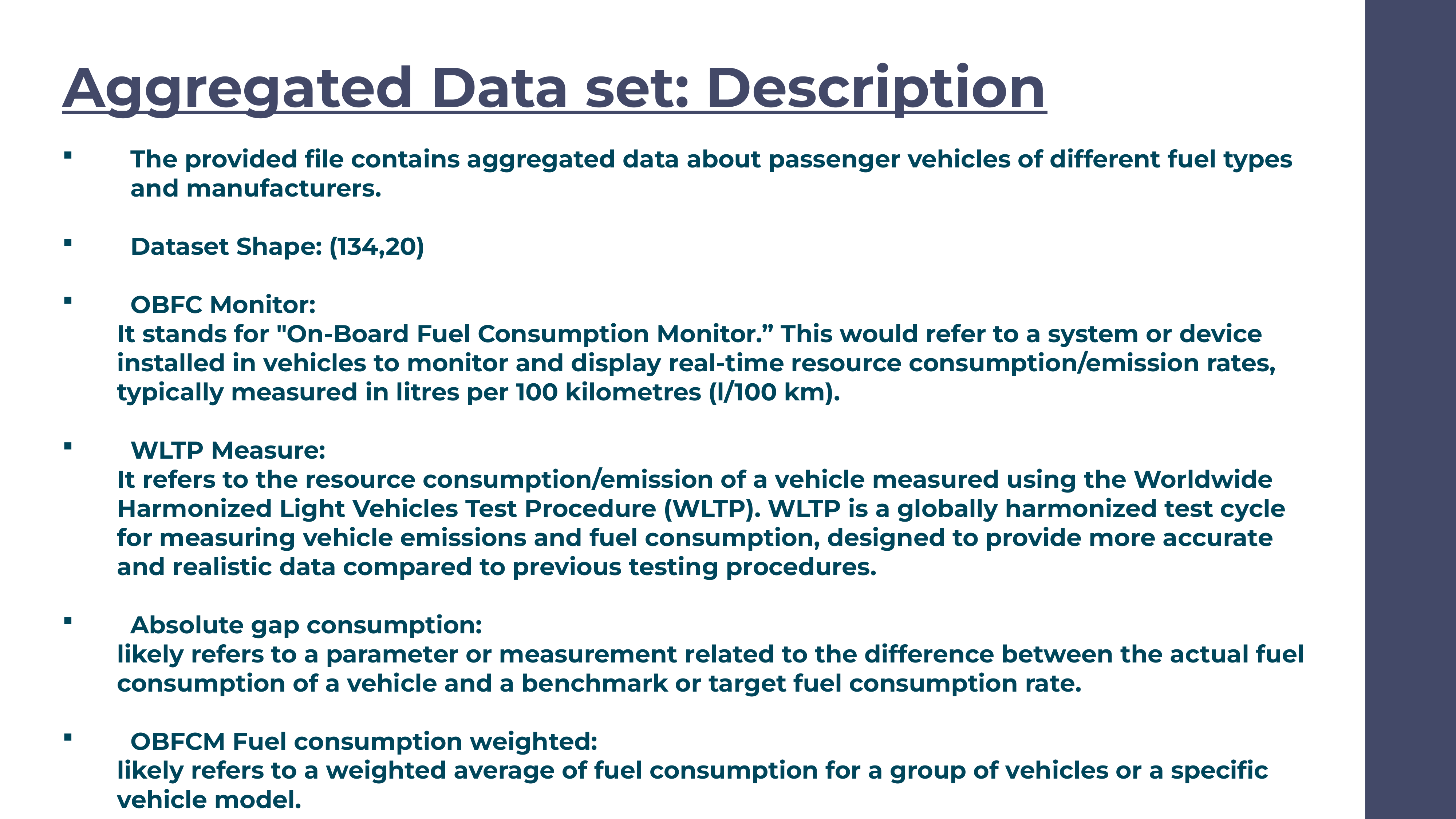

Aggregated Data set: Description
The provided file contains aggregated data about passenger vehicles of different fuel types and manufacturers.

Dataset Shape: (134,20)

OBFC Monitor:
	It stands for "On-Board Fuel Consumption Monitor.” This would refer to a system or device 	installed in vehicles to monitor and display real-time resource consumption/emission rates, 	typically measured in litres per 100 kilometres (l/100 km).

WLTP Measure:
	It refers to the resource consumption/emission of a vehicle measured using the Worldwide 	Harmonized Light Vehicles Test Procedure (WLTP). WLTP is a globally harmonized test cycle 	for measuring vehicle emissions and fuel consumption, designed to provide more accurate 	and realistic data compared to previous testing procedures.

Absolute gap consumption:
	likely refers to a parameter or measurement related to the difference between the actual fuel 	consumption of a vehicle and a benchmark or target fuel consumption rate.

OBFCM Fuel consumption weighted:
	likely refers to a weighted average of fuel consumption for a group of vehicles or a specific 	vehicle model.